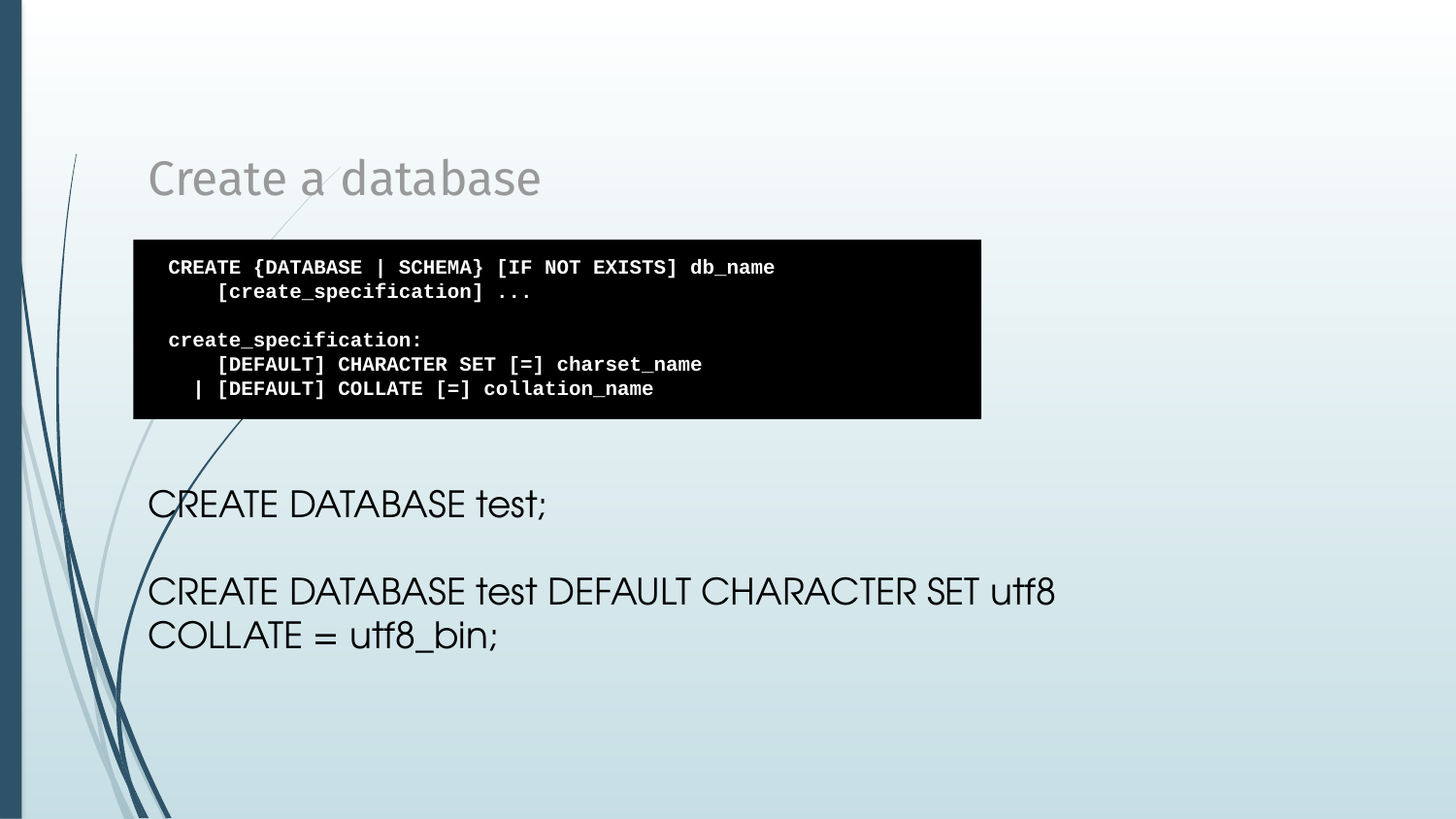

# Create a database
CREATE {DATABASE | SCHEMA} [IF NOT EXISTS] db_name
    [create_specification] ...

create_specification:
    [DEFAULT] CHARACTER SET [=] charset_name
  | [DEFAULT] COLLATE [=] collation_name

CREATE DATABASE test;

CREATE DATABASE test DEFAULT CHARACTER SET utf8 COLLATE = utf8_bin;